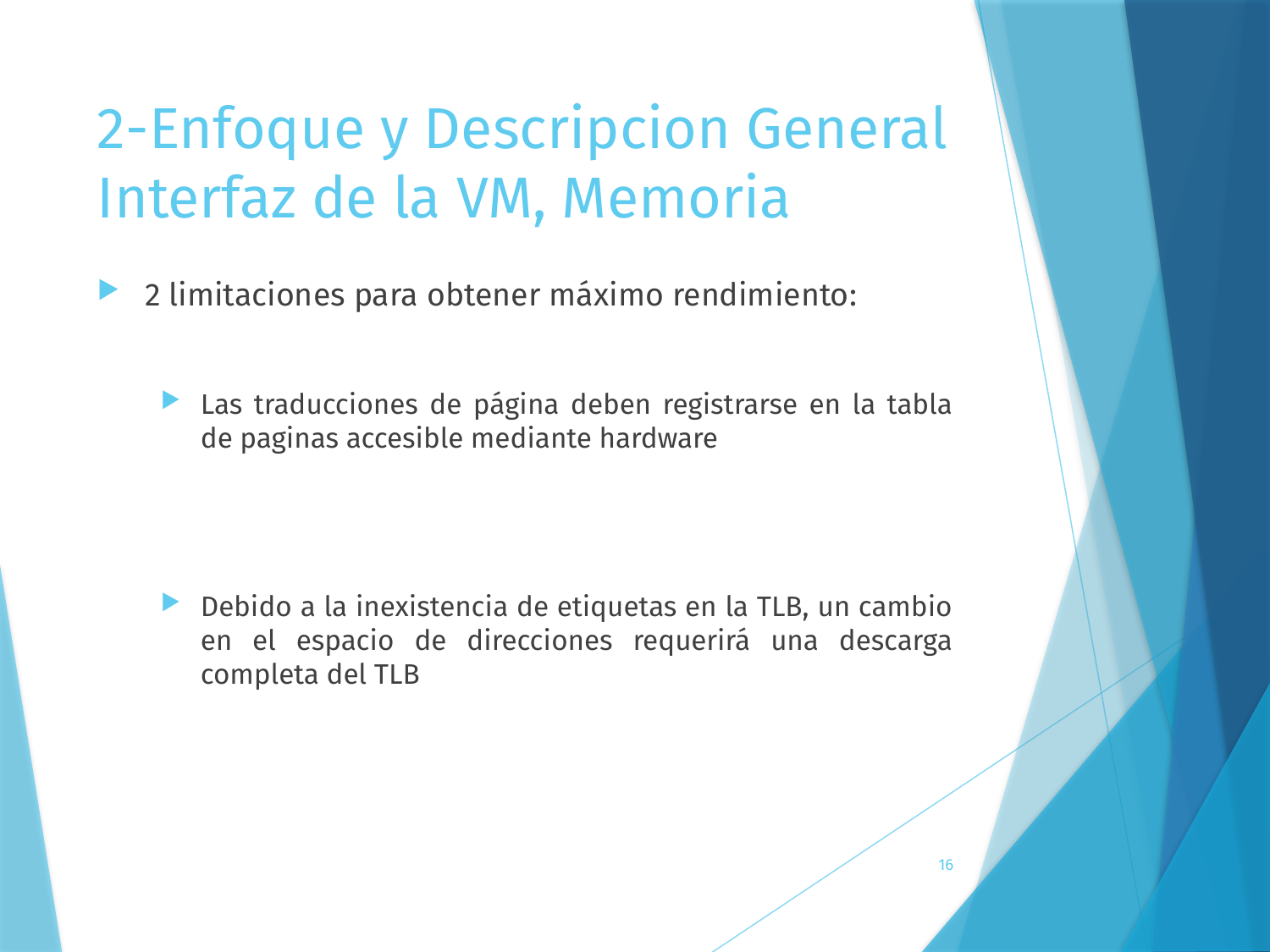

2-Enfoque y Descripcion General
Interfaz de la VM, Memoria
2 limitaciones para obtener máximo rendimiento:

Las traducciones de página deben registrarse en la tabla de paginas accesible mediante hardware

Debido a la inexistencia de etiquetas en la TLB, un cambio en el espacio de direcciones requerirá una descarga completa del TLB
16